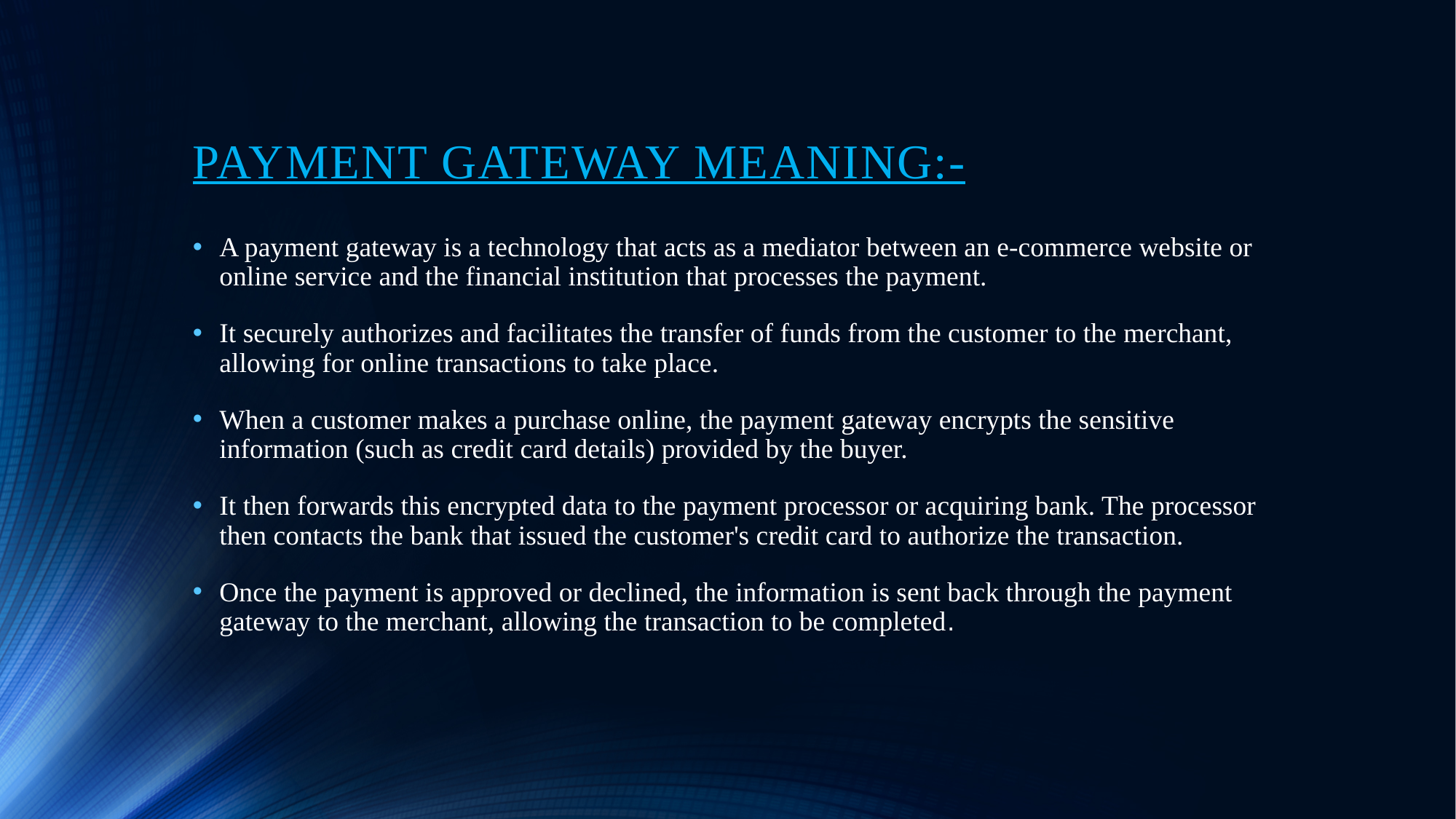

# PAYMENT GATEWAY MEANING:-
A payment gateway is a technology that acts as a mediator between an e-commerce website or online service and the financial institution that processes the payment.
It securely authorizes and facilitates the transfer of funds from the customer to the merchant, allowing for online transactions to take place.
When a customer makes a purchase online, the payment gateway encrypts the sensitive information (such as credit card details) provided by the buyer.
It then forwards this encrypted data to the payment processor or acquiring bank. The processor then contacts the bank that issued the customer's credit card to authorize the transaction.
Once the payment is approved or declined, the information is sent back through the payment gateway to the merchant, allowing the transaction to be completed.